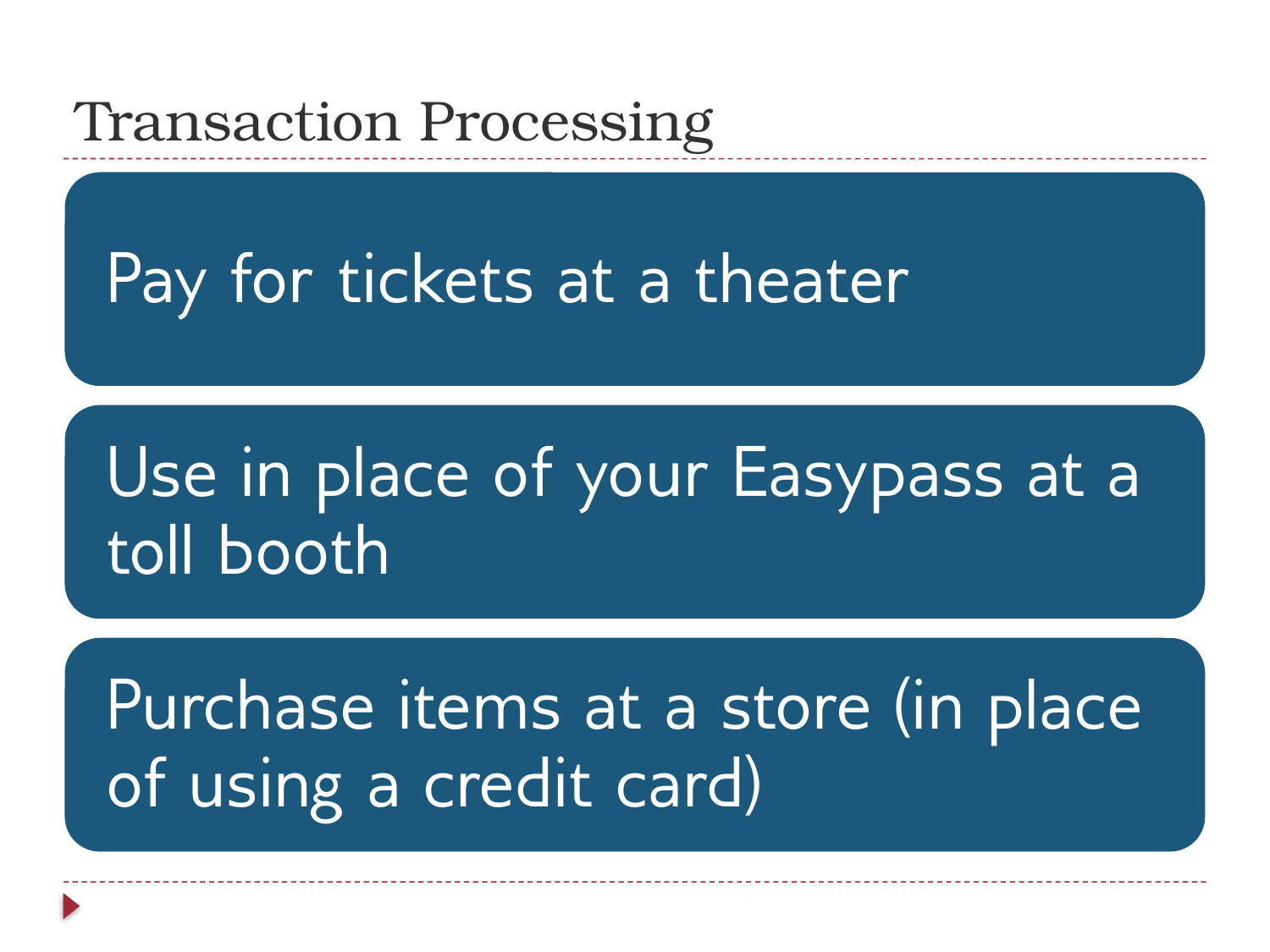

# Transaction Processing
Pay for tickets at a theater
Use in place of your Easypass at a toll booth
Purchase items at a store (in place of using a credit card)